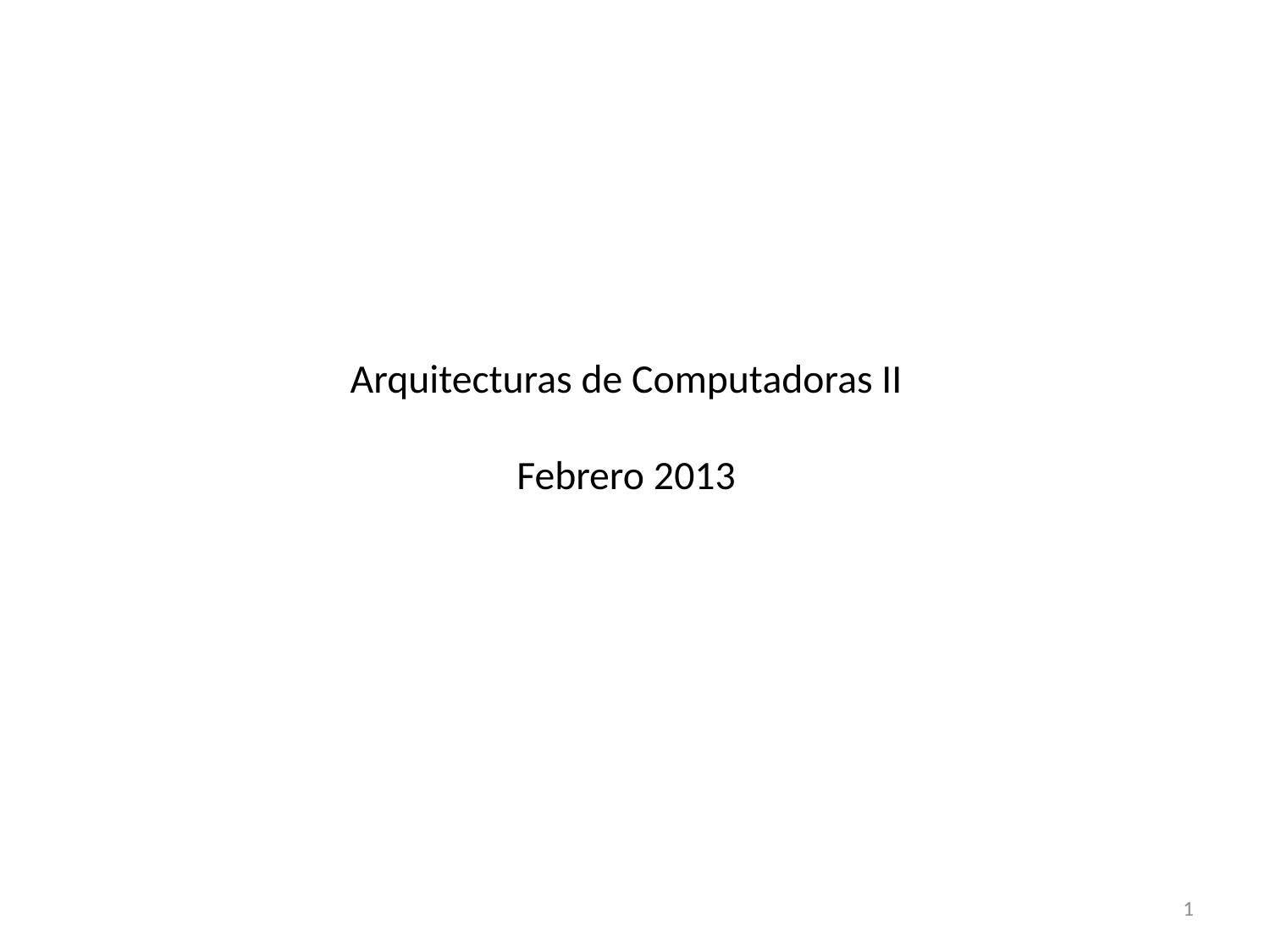

# Arquitecturas de Computadoras II Febrero 2013
1